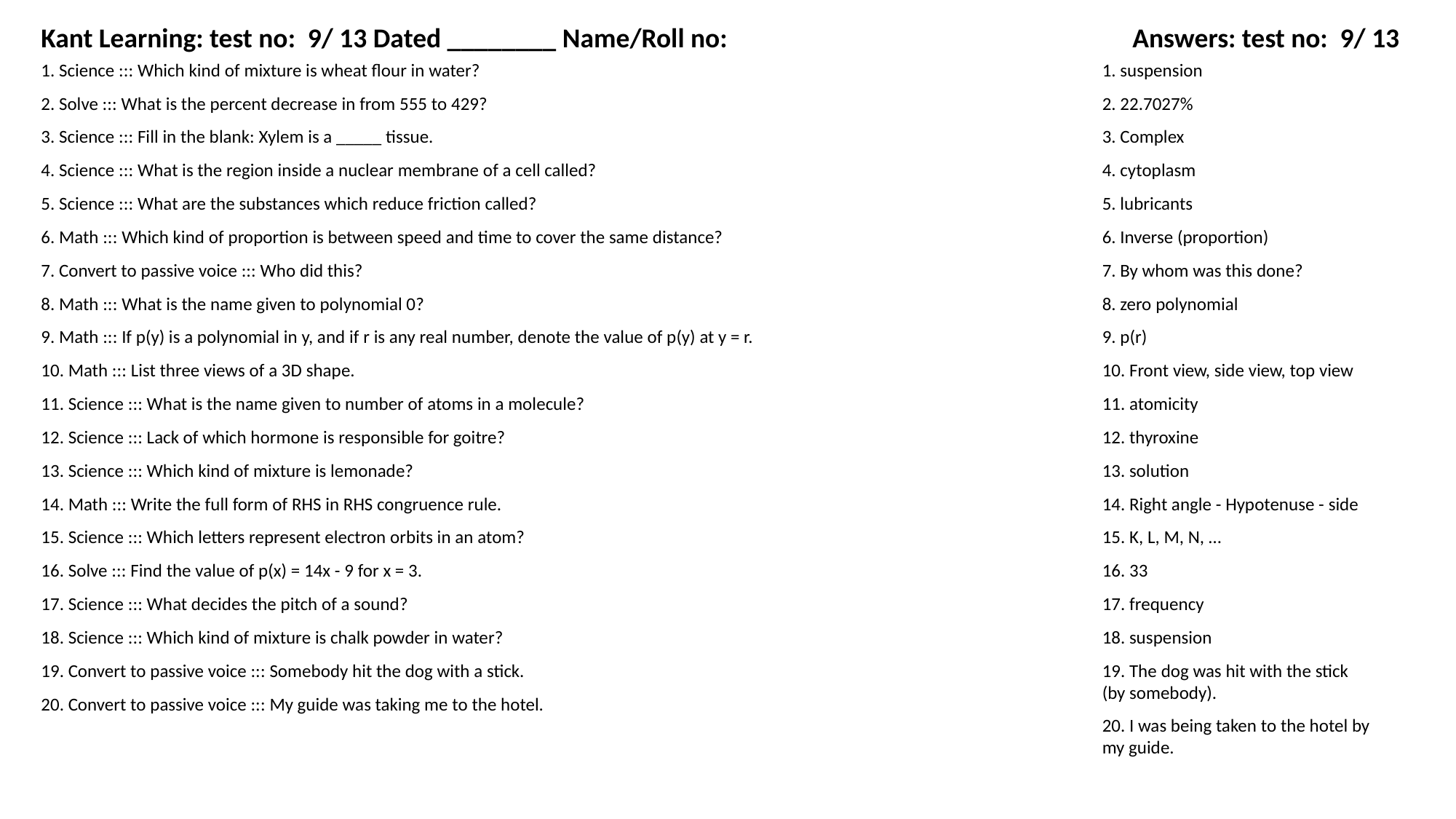

Kant Learning: test no:  9/ 13 Dated ________ Name/Roll no:
Answers: test no:  9/ 13
1. Science ::: Which kind of mixture is wheat flour in water?
1. suspension
2. Solve ::: What is the percent decrease in from 555 to 429?
2. 22.7027%
3. Science ::: Fill in the blank: Xylem is a _____ tissue.
3. Complex
4. Science ::: What is the region inside a nuclear membrane of a cell called?
4. cytoplasm
5. Science ::: What are the substances which reduce friction called?
5. lubricants
6. Math ::: Which kind of proportion is between speed and time to cover the same distance?
6. Inverse (proportion)
7. Convert to passive voice ::: Who did this?
7. By whom was this done?
8. Math ::: What is the name given to polynomial 0?
8. zero polynomial
9. Math ::: If p(y) is a polynomial in y, and if r is any real number, denote the value of p(y) at y = r.
9. p(r)
10. Math ::: List three views of a 3D shape.
10. Front view, side view, top view
11. Science ::: What is the name given to number of atoms in a molecule?
11. atomicity
12. Science ::: Lack of which hormone is responsible for goitre?
12. thyroxine
13. Science ::: Which kind of mixture is lemonade?
13. solution
14. Math ::: Write the full form of RHS in RHS congruence rule.
14. Right angle - Hypotenuse - side
15. Science ::: Which letters represent electron orbits in an atom?
15. K, L, M, N, …
16. Solve ::: Find the value of p(x) = 14x - 9 for x = 3.
16. 33
17. Science ::: What decides the pitch of a sound?
17. frequency
18. Science ::: Which kind of mixture is chalk powder in water?
18. suspension
19. Convert to passive voice ::: Somebody hit the dog with a stick.
19. The dog was hit with the stick (by somebody).
20. Convert to passive voice ::: My guide was taking me to the hotel.
20. I was being taken to the hotel by my guide.